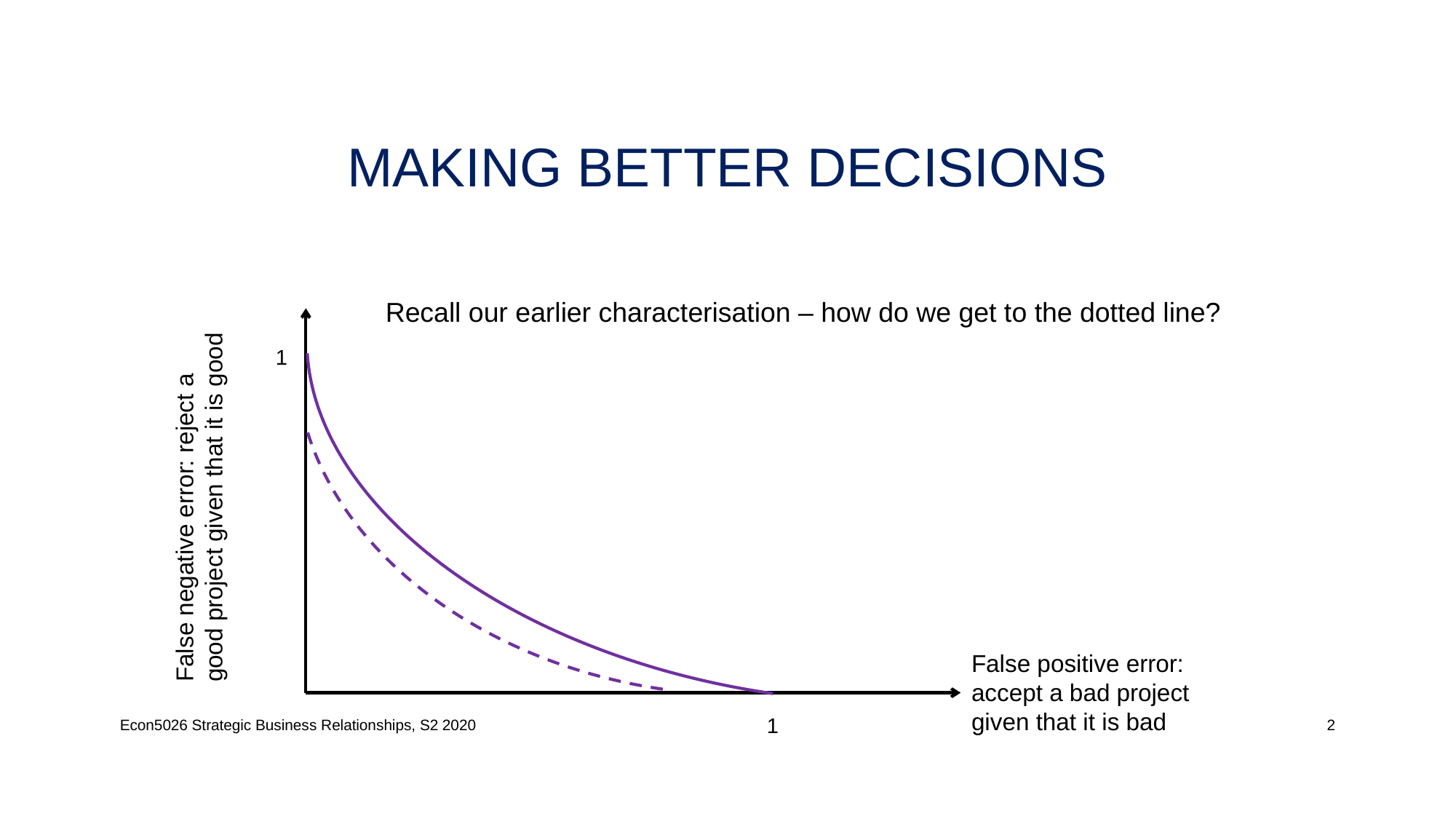

# Making Better Decisions

Recall our earlier characterisation – how do we get to the dotted line?
False negative error: reject a good project given that it is good
1
False positive error: accept a bad project given that it is bad
Econ5026 Strategic Business Relationships, S2 2020
2
1